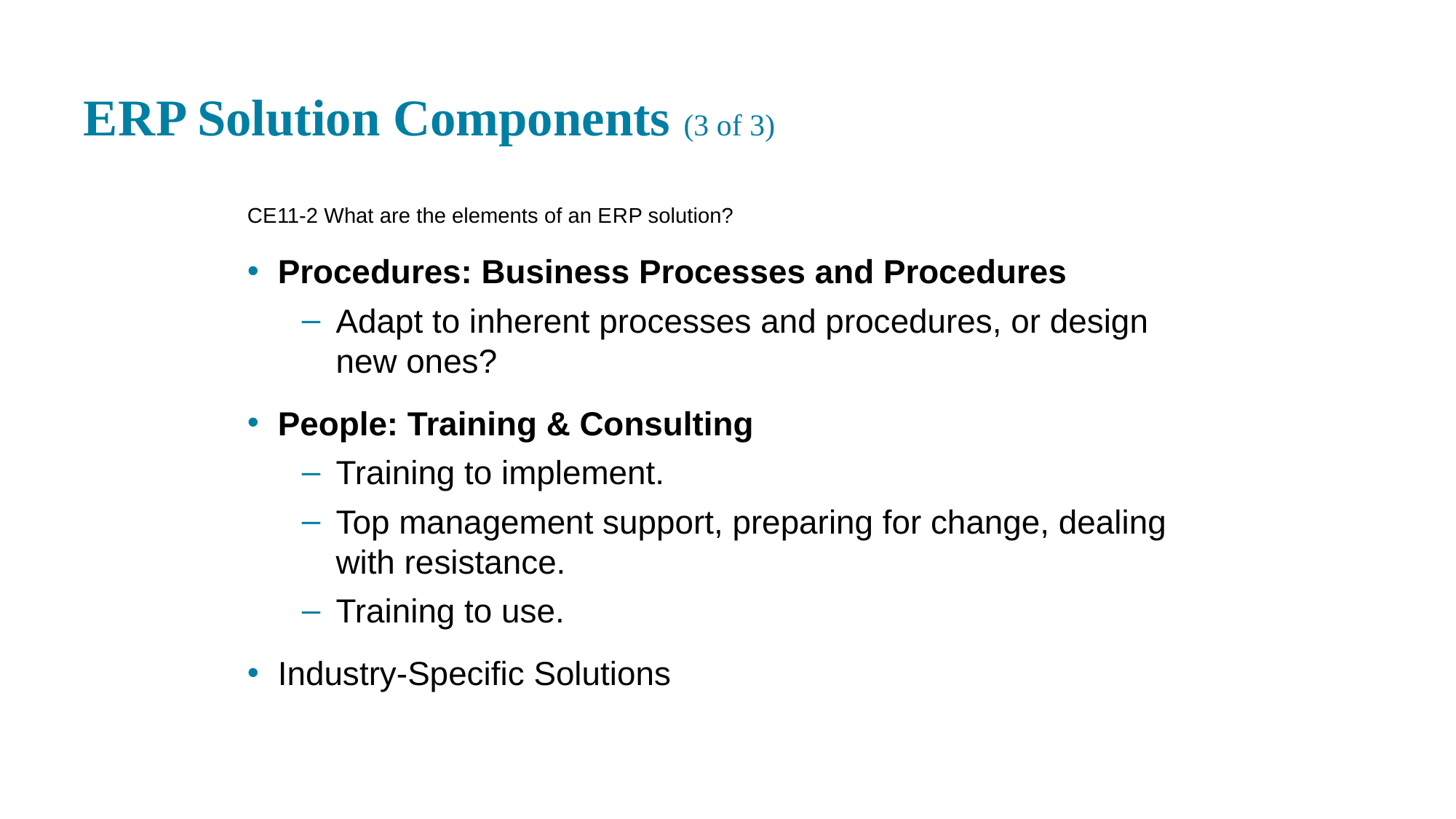

# E R P Solution Components (3 of 3)
CE 11-2 What are the elements of an E R P solution?
Procedures: Business Processes and Procedures
Adapt to inherent processes and procedures, or design new ones?
People: Training & Consulting
Training to implement.
Top management support, preparing for change, dealing with resistance.
Training to use.
Industry-Specific Solutions